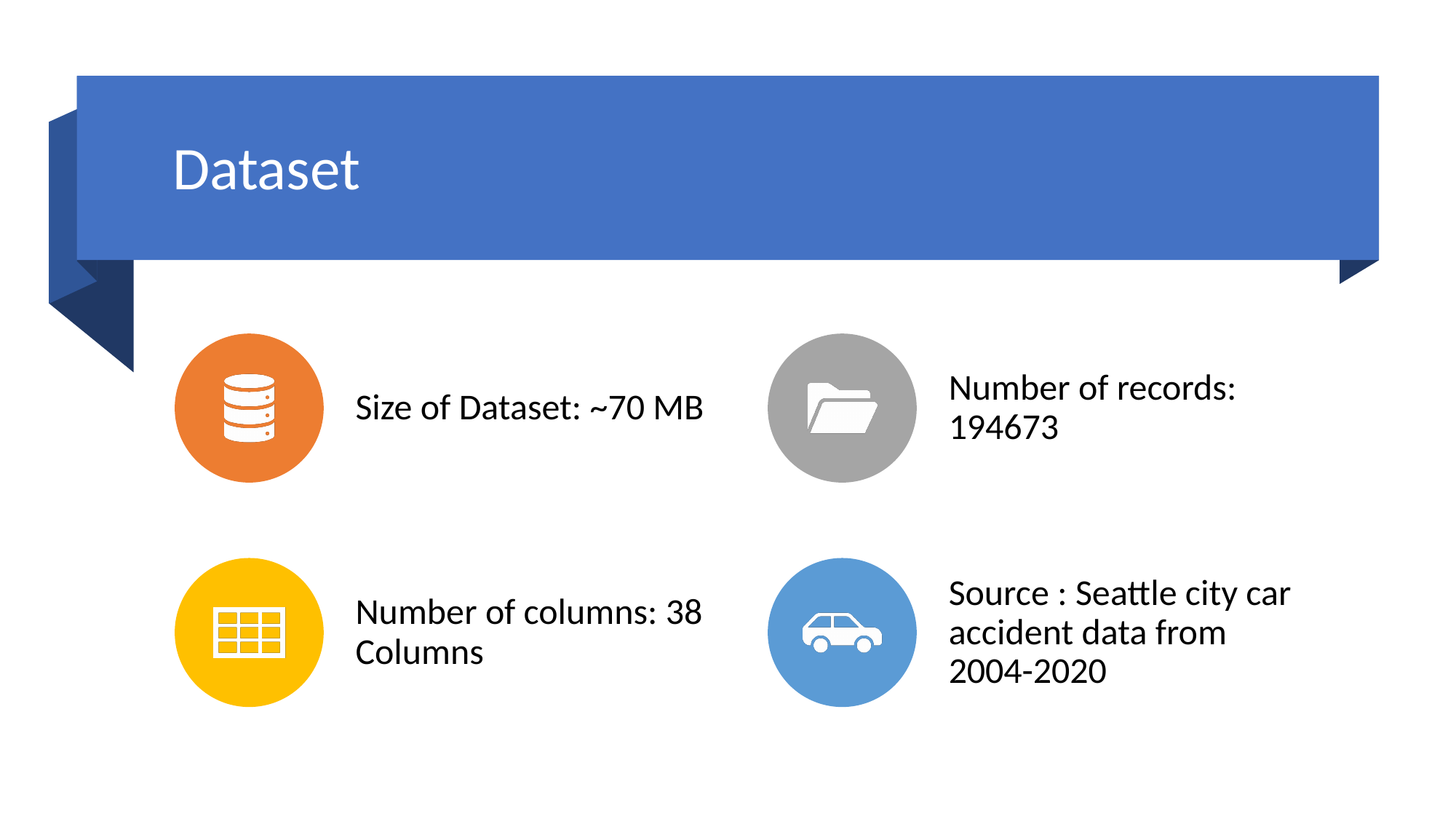

# Dataset
Size of Dataset: ~70 MB
Number of records: 194673
Number of columns: 38 Columns
Source : Seattle city car accident data from 2004-2020